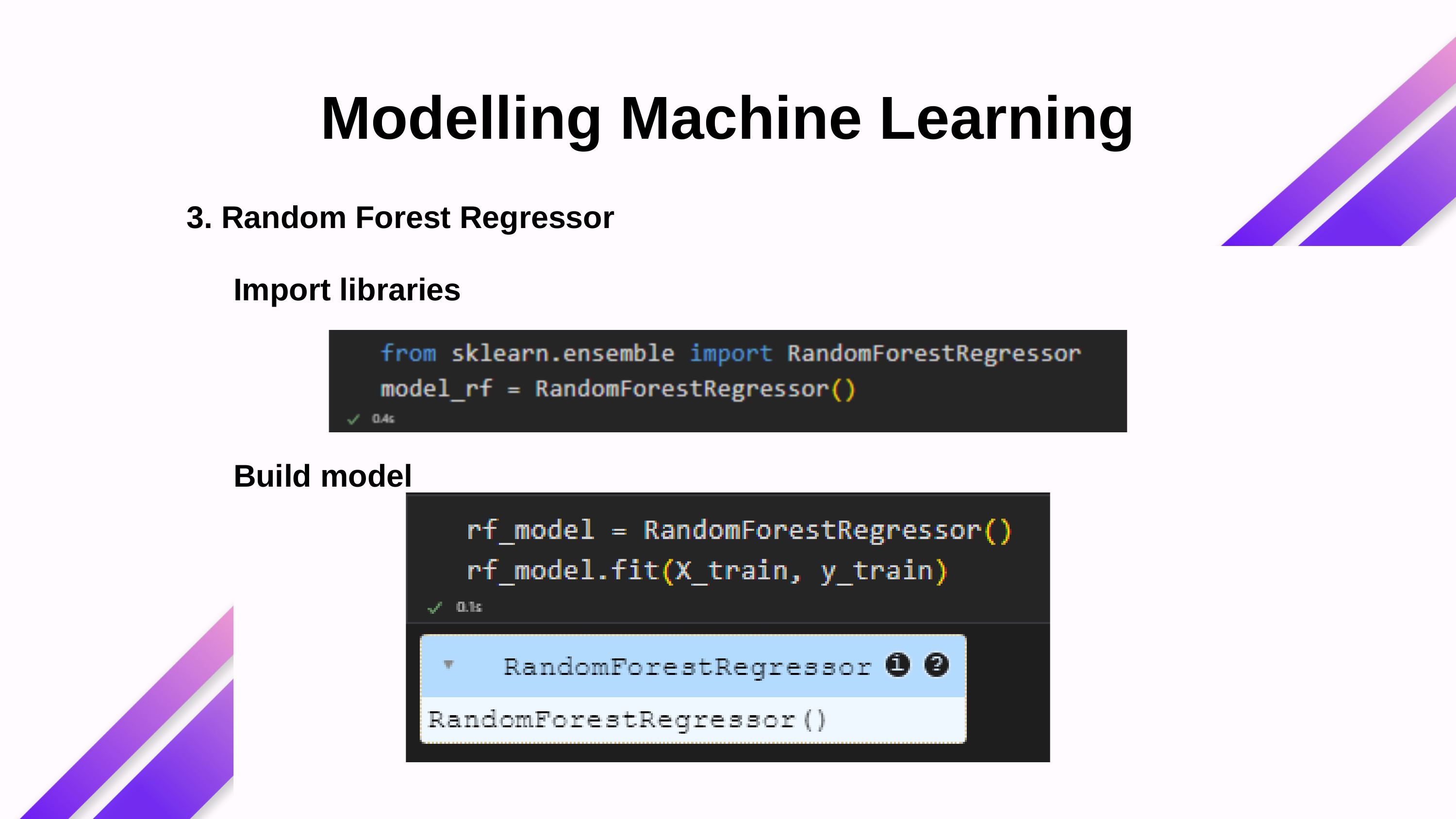

Modelling Machine Learning
3. Random Forest Regressor
Import libraries

Build model